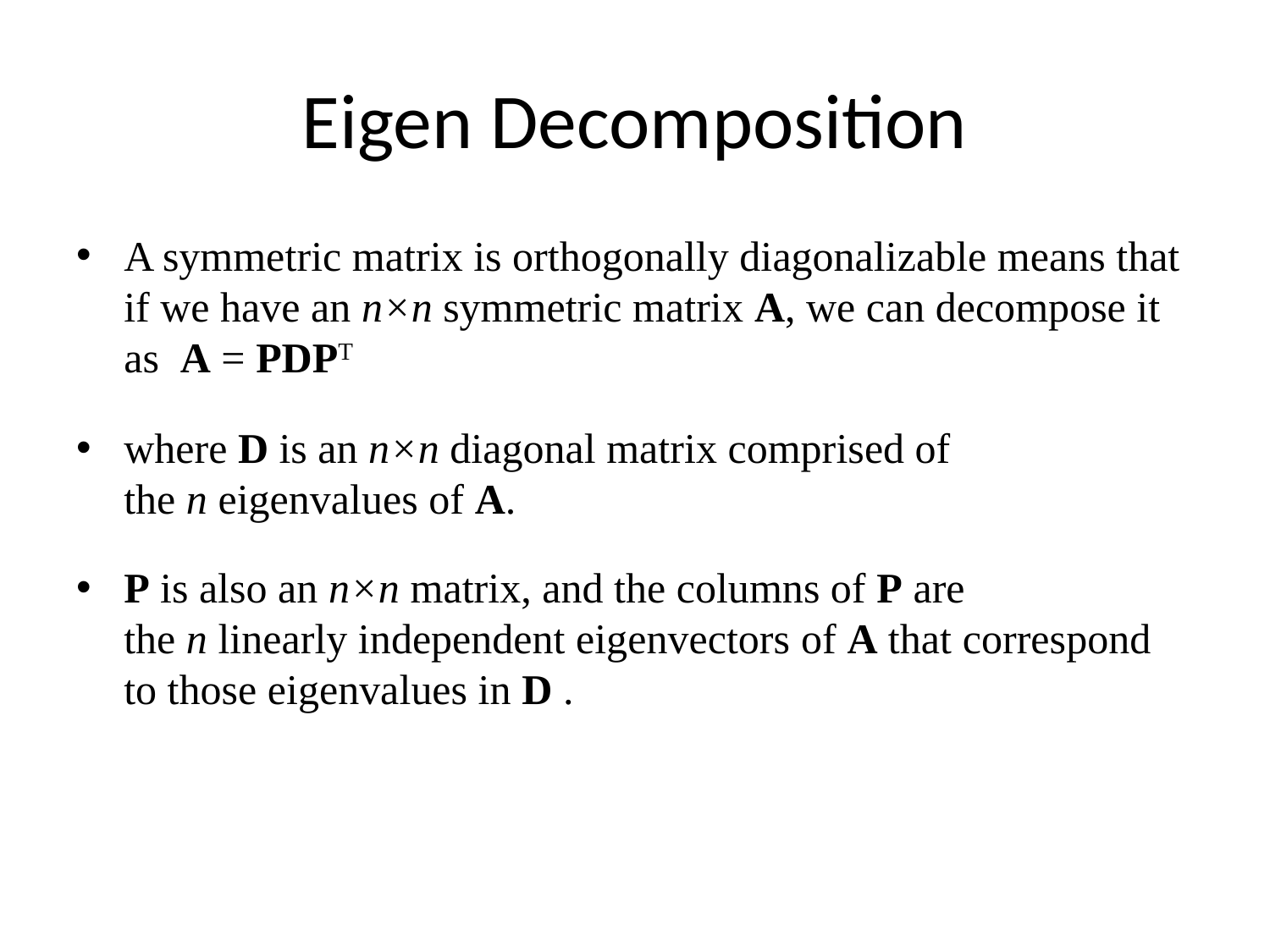

# Eigen Decomposition
A symmetric matrix is orthogonally diagonalizable means that if we have an n×n symmetric matrix A, we can decompose it as  A = PDPT

where D is an n×n diagonal matrix comprised of the n eigenvalues of A.

P is also an n×n matrix, and the columns of P are the n linearly independent eigenvectors of A that correspond to those eigenvalues in D .